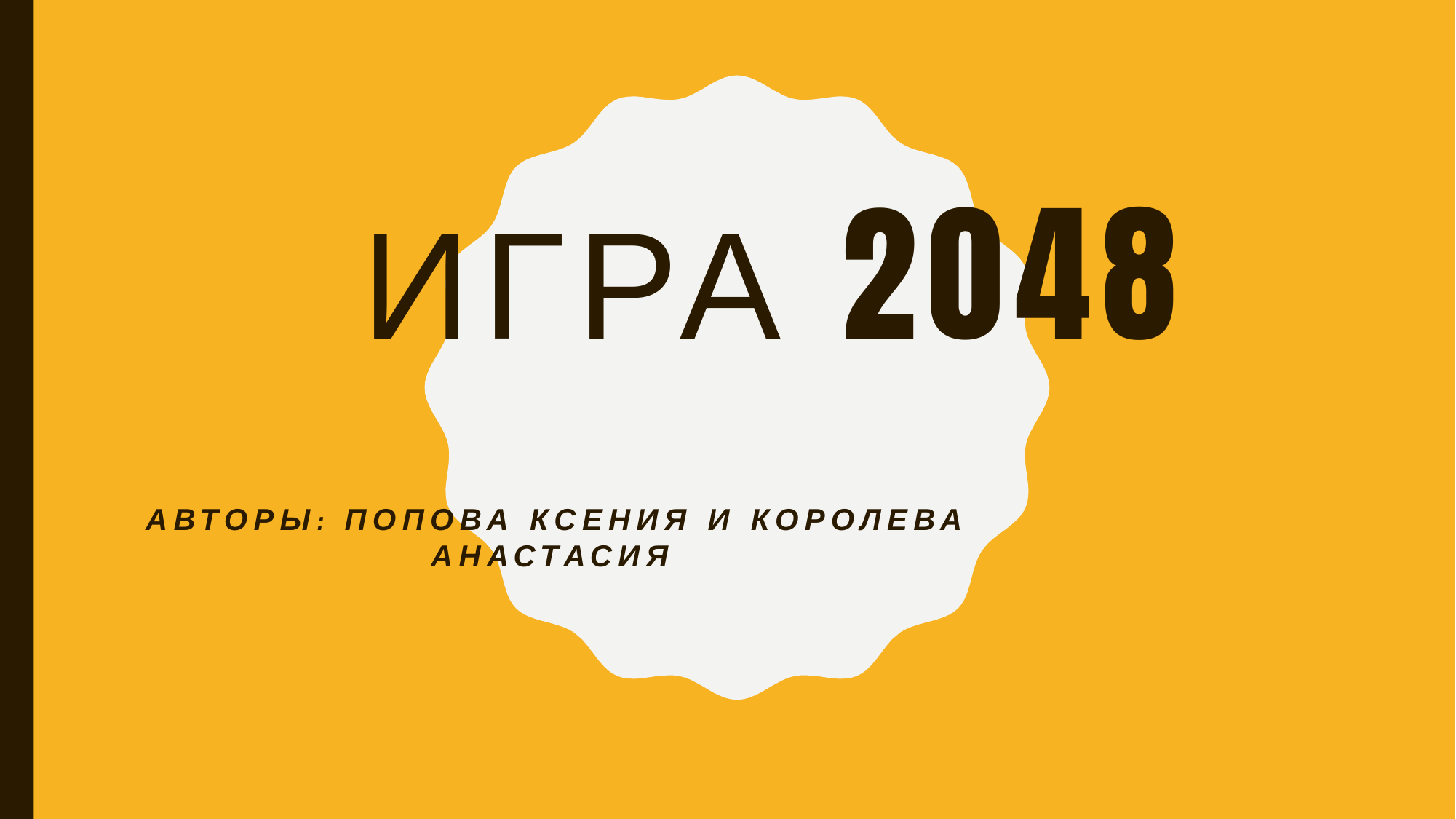

# Игра 2048
Авторы: Попова Ксения и Королева Анастасия